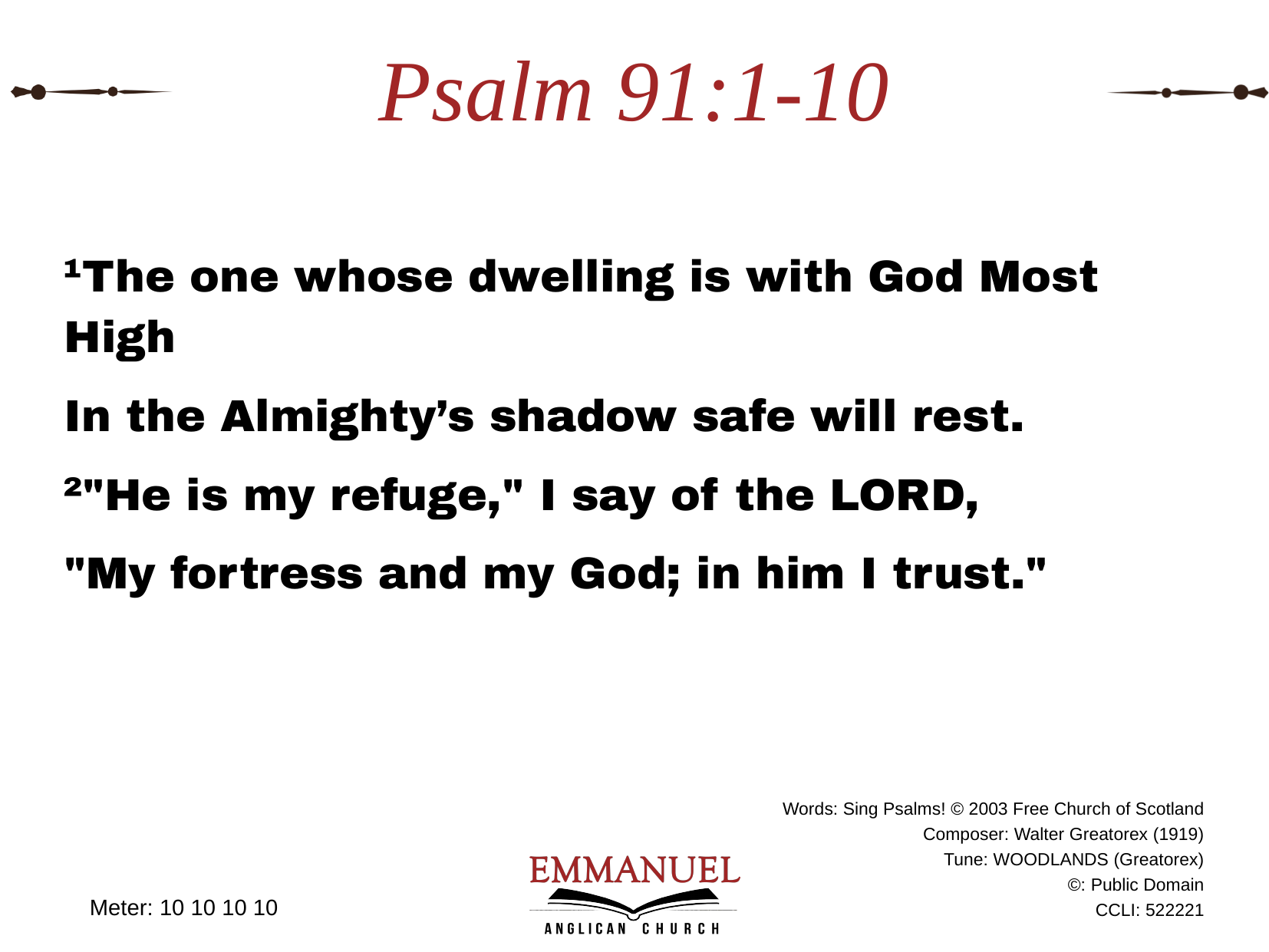

# Psalm 91:1-10
¹The one whose dwelling is with God Most High
In the Almighty’s shadow safe will rest.
²"He is my refuge," I say of the LORD,
"My fortress and my God; in him I trust."
Meter: 10 10 10 10
Words: Sing Psalms! © 2003 Free Church of Scotland
Composer: Walter Greatorex (1919)
Tune: WOODLANDS (Greatorex)
©: Public Domain
CCLI: 522221